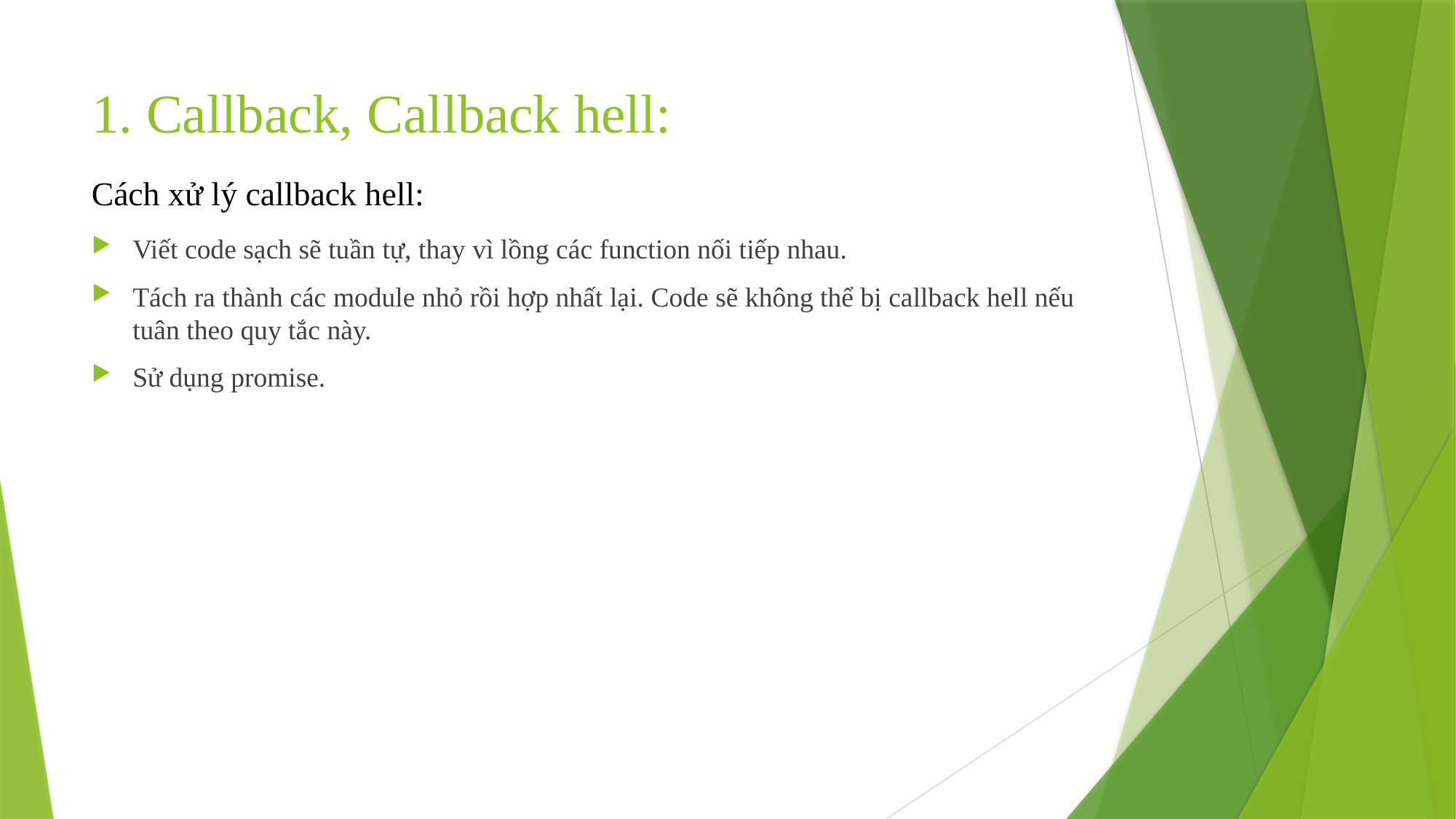

# 1. Callback, Callback hell:
Cách xử lý callback hell:
Viết code sạch sẽ tuần tự, thay vì lồng các function nối tiếp nhau.
Tách ra thành các module nhỏ rồi hợp nhất lại. Code sẽ không thể bị callback hell nếu tuân theo quy tắc này.
Sử dụng promise.